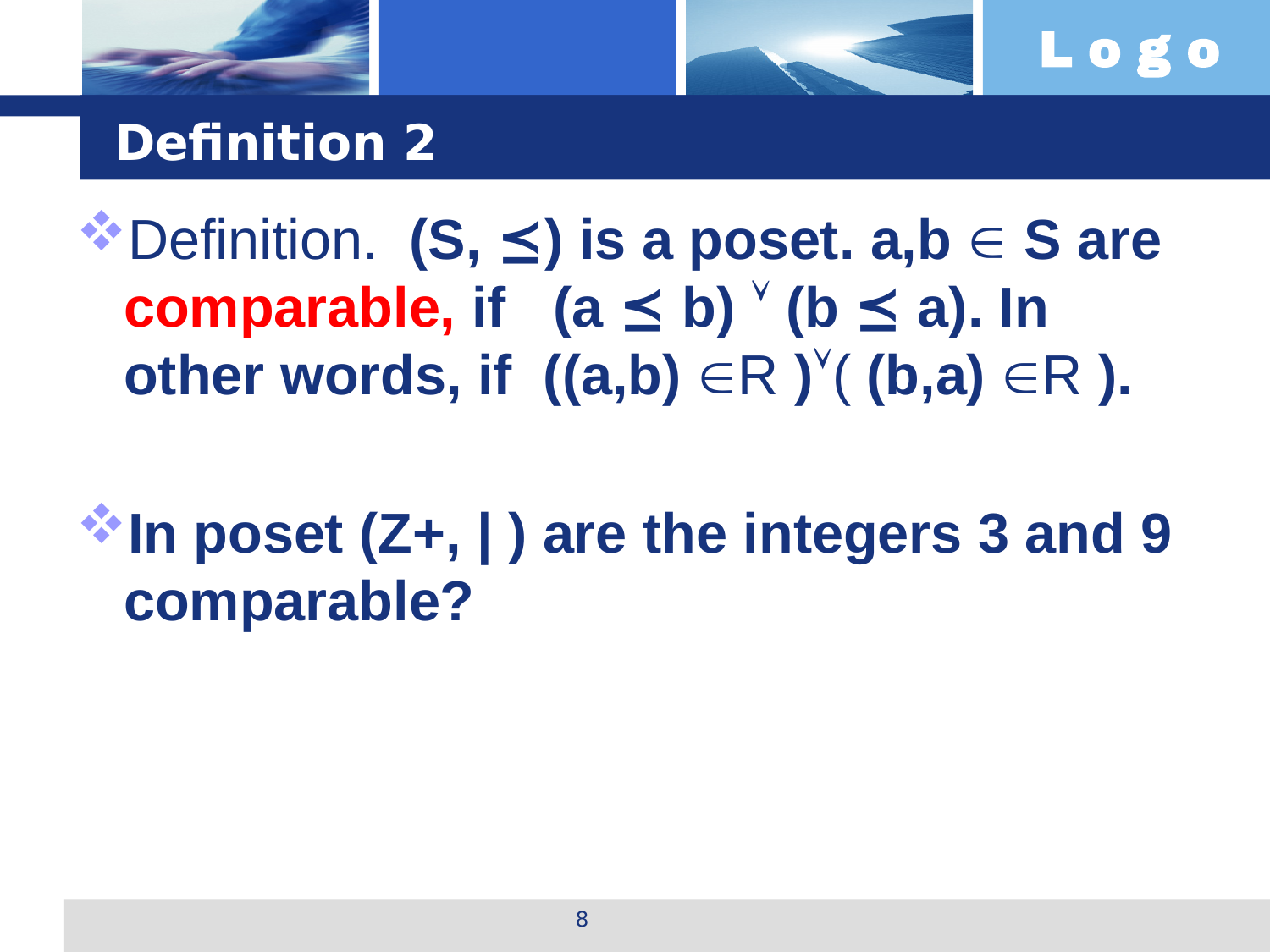

# Definition 2
Definition.  (S, ⪯) is a poset. a,b ∈ S are comparable, if   (a ⪯ b) ∨ (b ⪯ a). In other words, if  ((a,b) ∈R )∨( (b,a) ∈R ).

In poset (Z+, | ) are the integers 3 and 9 comparable?
8